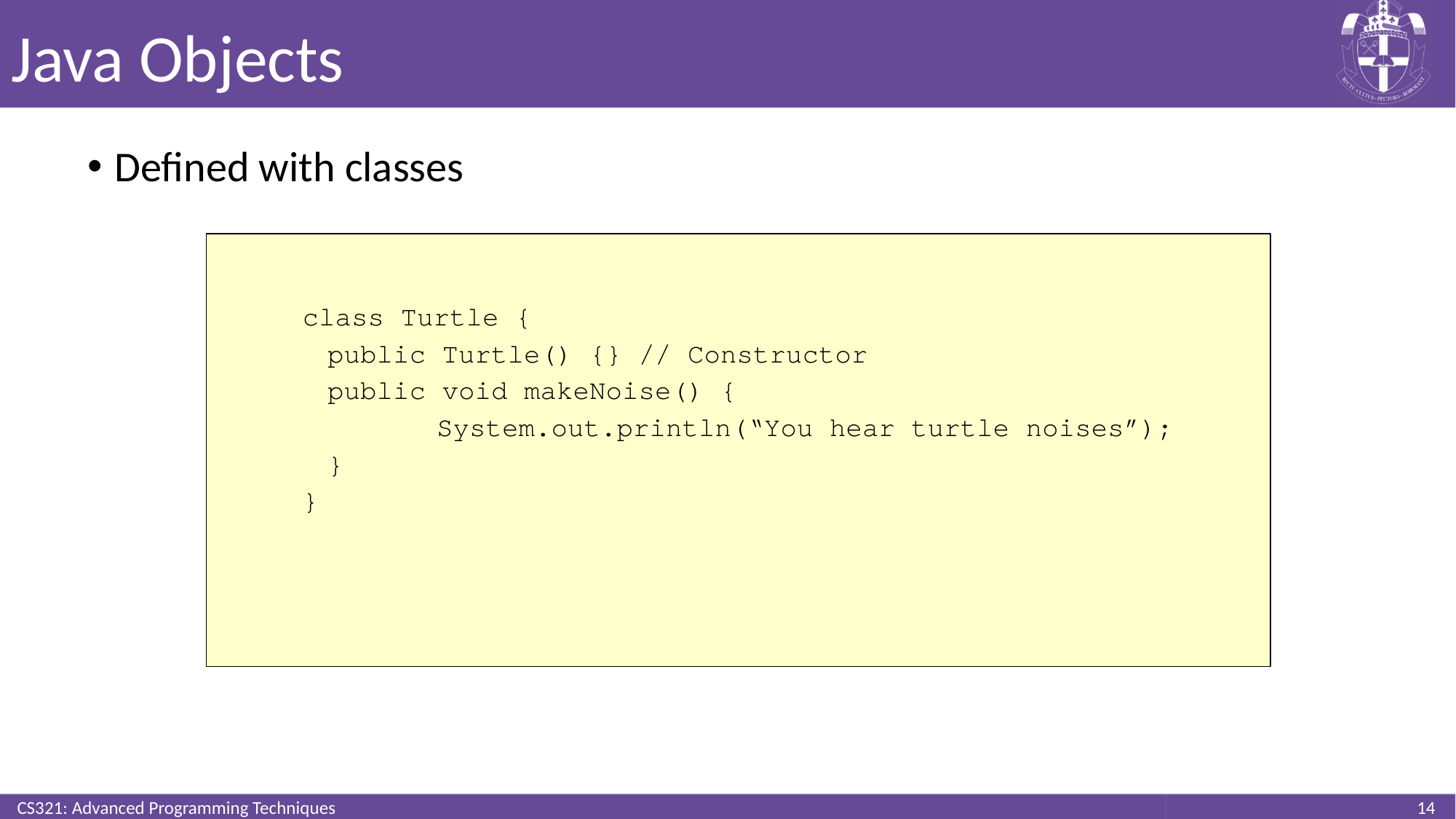

# Java Objects
Defined with classes

class Turtle {
	public Turtle() {} // Constructor
	public void makeNoise() {
		System.out.println(“You hear turtle noises”);
	}
}
CS321: Advanced Programming Techniques
14